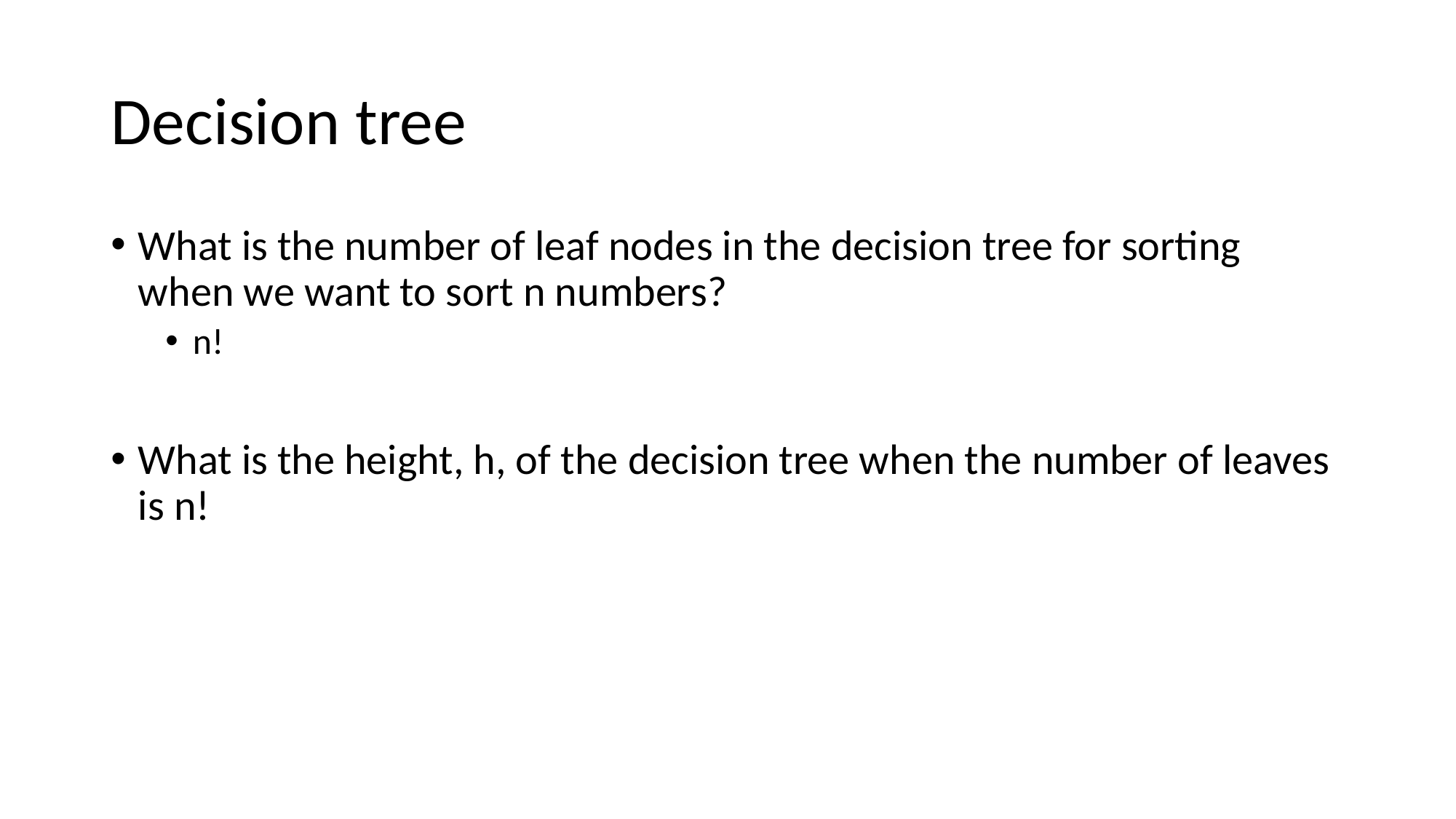

# Decision tree
What is the number of leaf nodes in the decision tree for sorting when we want to sort n numbers?
n!

What is the height, h, of the decision tree when the number of leaves is n!